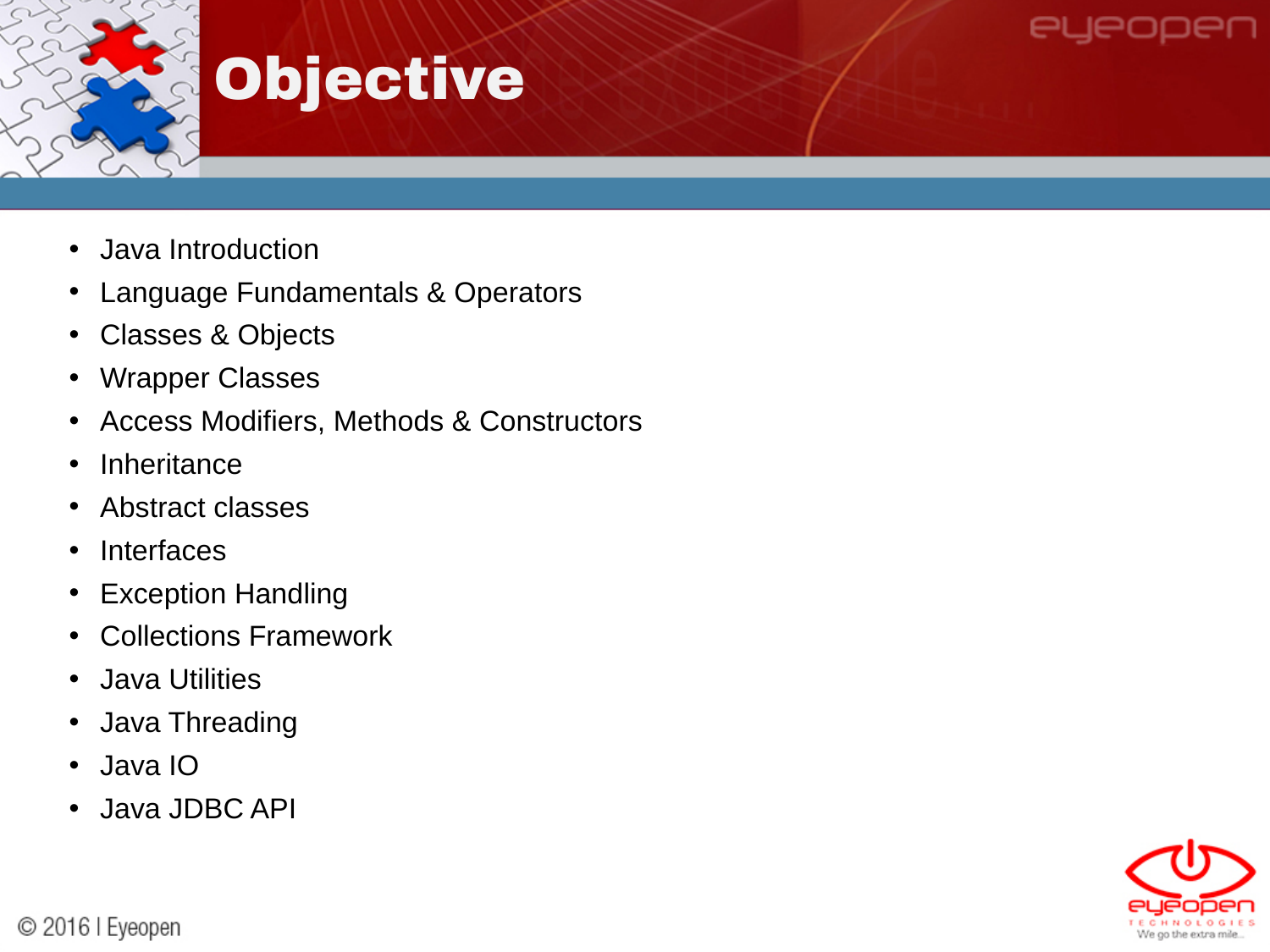

# Objective
Java Introduction
Language Fundamentals & Operators
Classes & Objects
Wrapper Classes
Access Modifiers, Methods & Constructors
Inheritance
Abstract classes
Interfaces
Exception Handling
Collections Framework
Java Utilities
Java Threading
Java IO
Java JDBC API